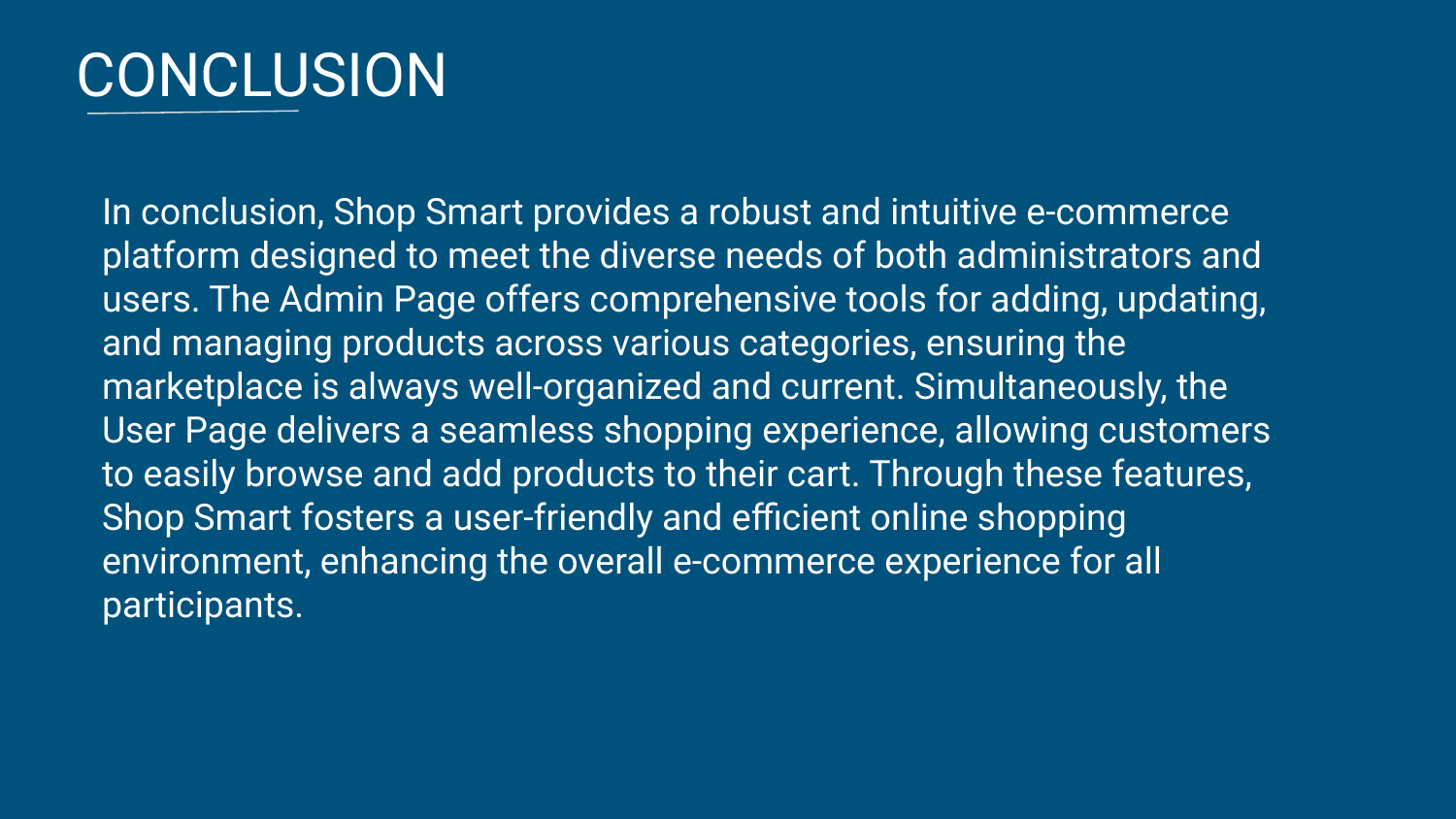

CONCLUSION
In conclusion, Shop Smart provides a robust and intuitive e-commerce platform designed to meet the diverse needs of both administrators and users. The Admin Page offers comprehensive tools for adding, updating, and managing products across various categories, ensuring the marketplace is always well-organized and current. Simultaneously, the User Page delivers a seamless shopping experience, allowing customers to easily browse and add products to their cart. Through these features, Shop Smart fosters a user-friendly and efficient online shopping environment, enhancing the overall e-commerce experience for all participants.